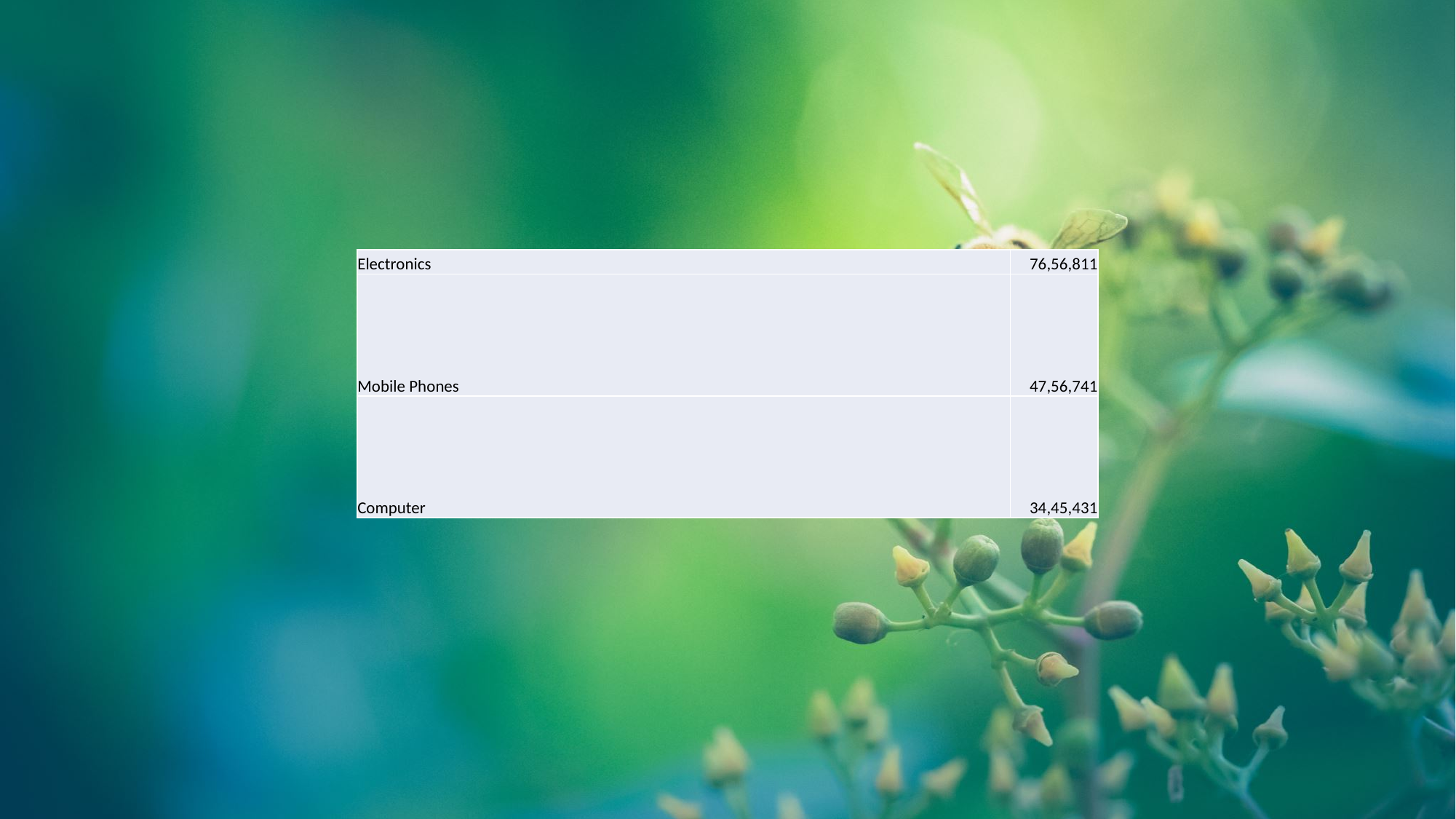

| Electronics | 76,56,811 |
| --- | --- |
| Mobile Phones | 47,56,741 |
| Computer | 34,45,431 |